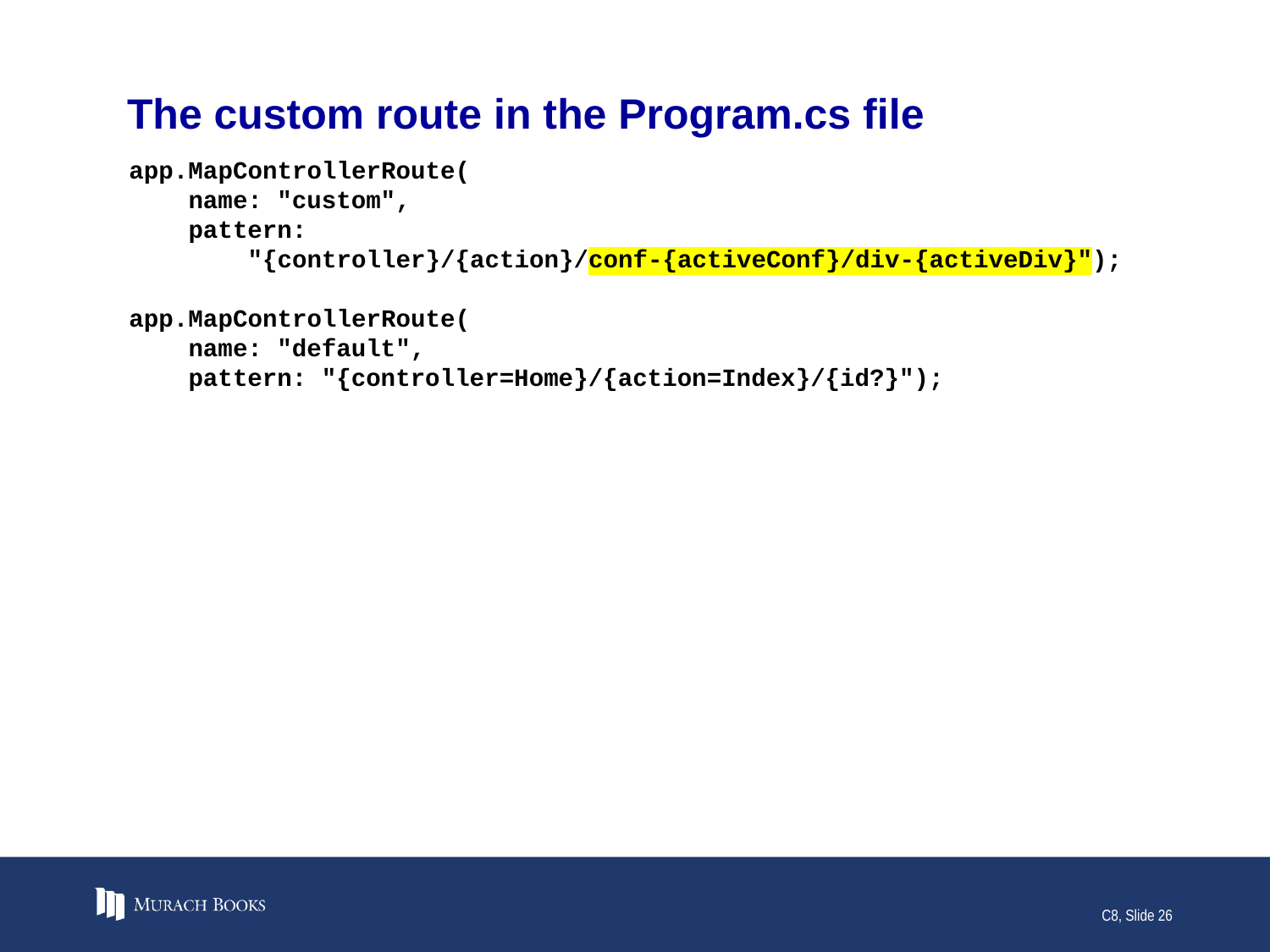

# The custom route in the Program.cs file
app.MapControllerRoute(
    name: "custom",
    pattern:
        "{controller}/{action}/conf-{activeConf}/div-{activeDiv}");

app.MapControllerRoute(
    name: "default",
    pattern: "{controller=Home}/{action=Index}/{id?}");

C8, Slide 26